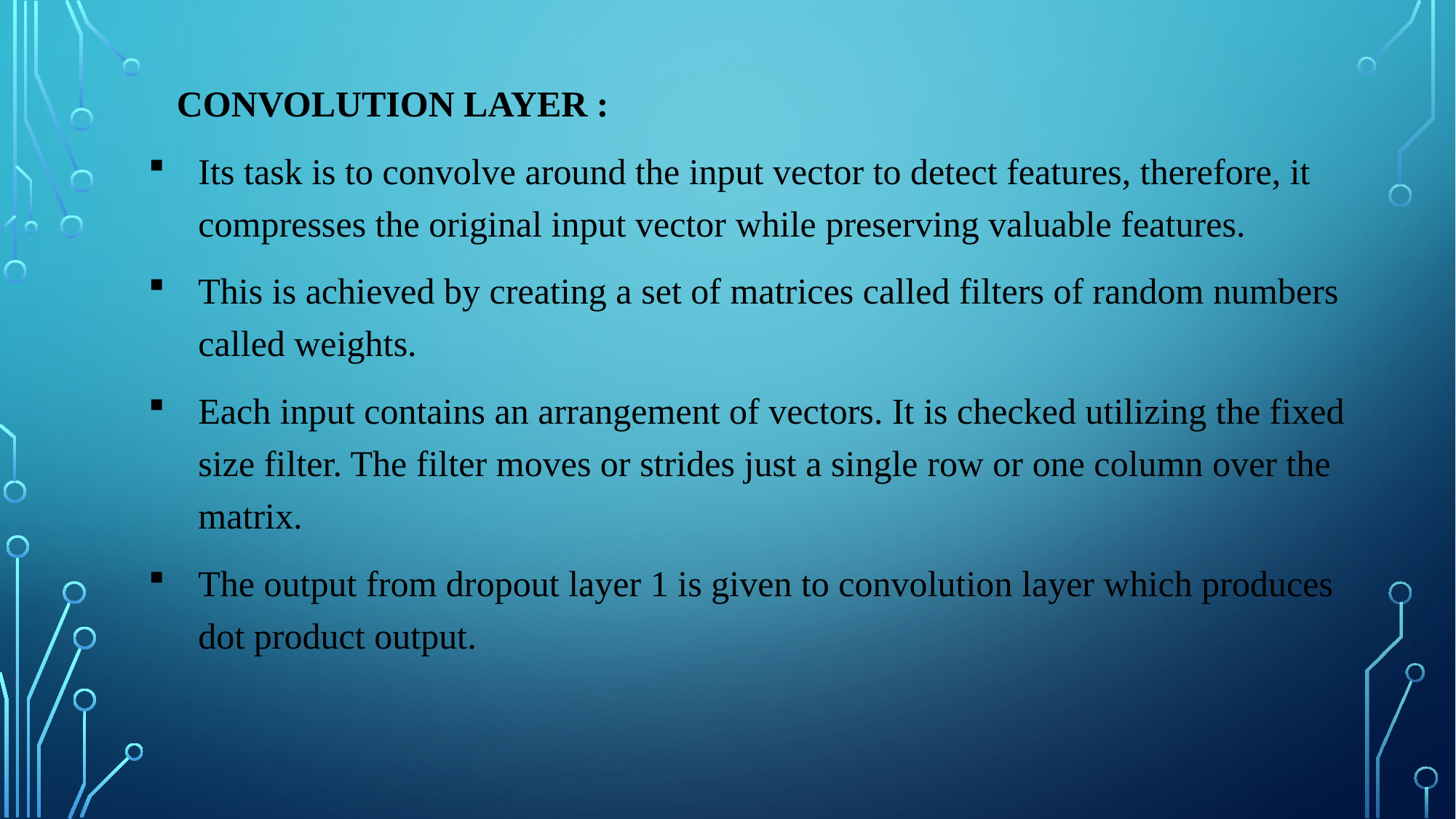

CONVOLUTION LAYER :
Its task is to convolve around the input vector to detect features, therefore, it compresses the original input vector while preserving valuable features.
This is achieved by creating a set of matrices called filters of random numbers called weights.
Each input contains an arrangement of vectors. It is checked utilizing the fixed size filter. The filter moves or strides just a single row or one column over the matrix.
The output from dropout layer 1 is given to convolution layer which produces   dot product output.